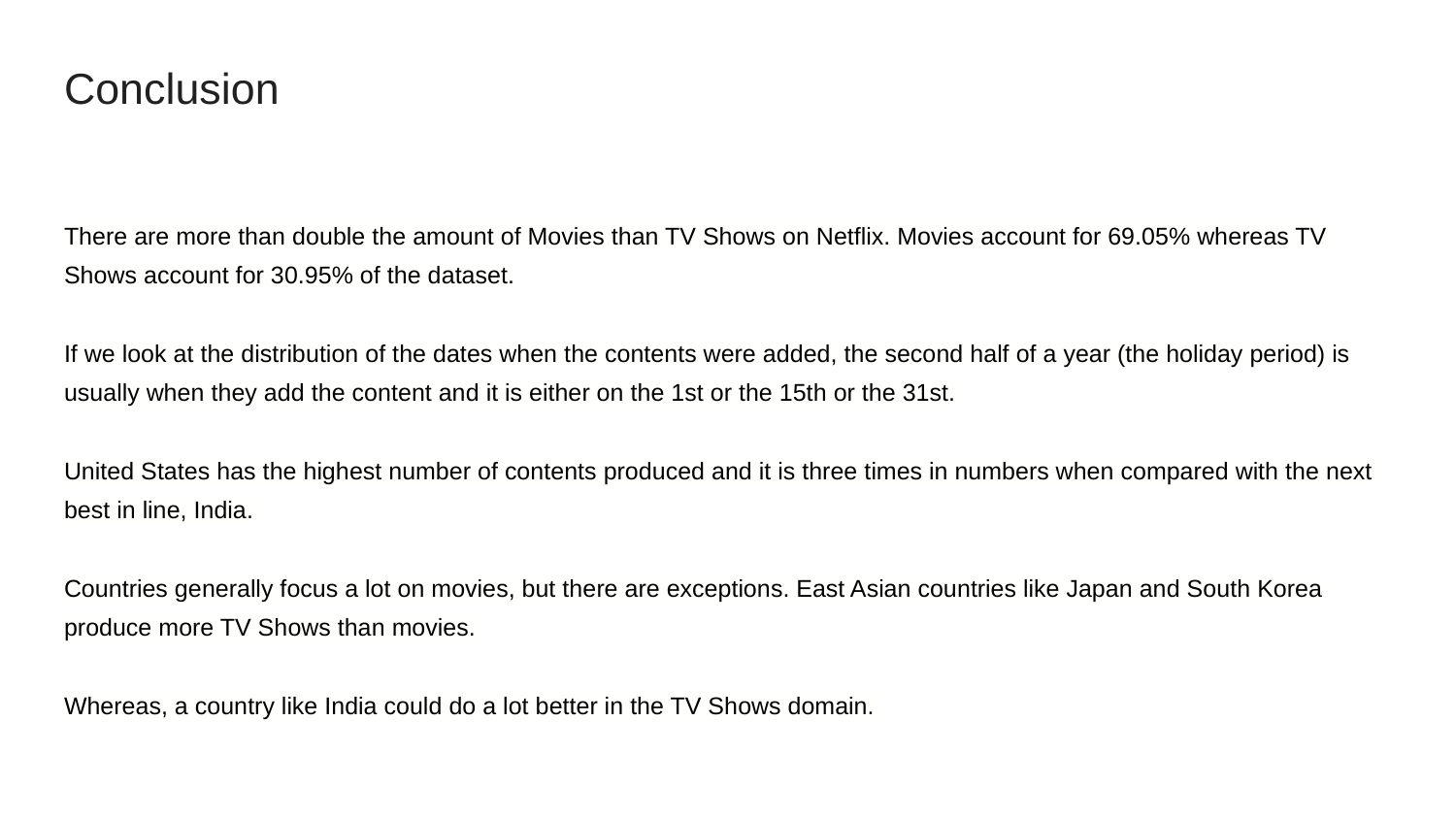

# Conclusion
There are more than double the amount of Movies than TV Shows on Netflix. Movies account for 69.05% whereas TV Shows account for 30.95% of the dataset.

If we look at the distribution of the dates when the contents were added, the second half of a year (the holiday period) is usually when they add the content and it is either on the 1st or the 15th or the 31st.

United States has the highest number of contents produced and it is three times in numbers when compared with the next best in line, India.

Countries generally focus a lot on movies, but there are exceptions. East Asian countries like Japan and South Korea produce more TV Shows than movies.

Whereas, a country like India could do a lot better in the TV Shows domain.